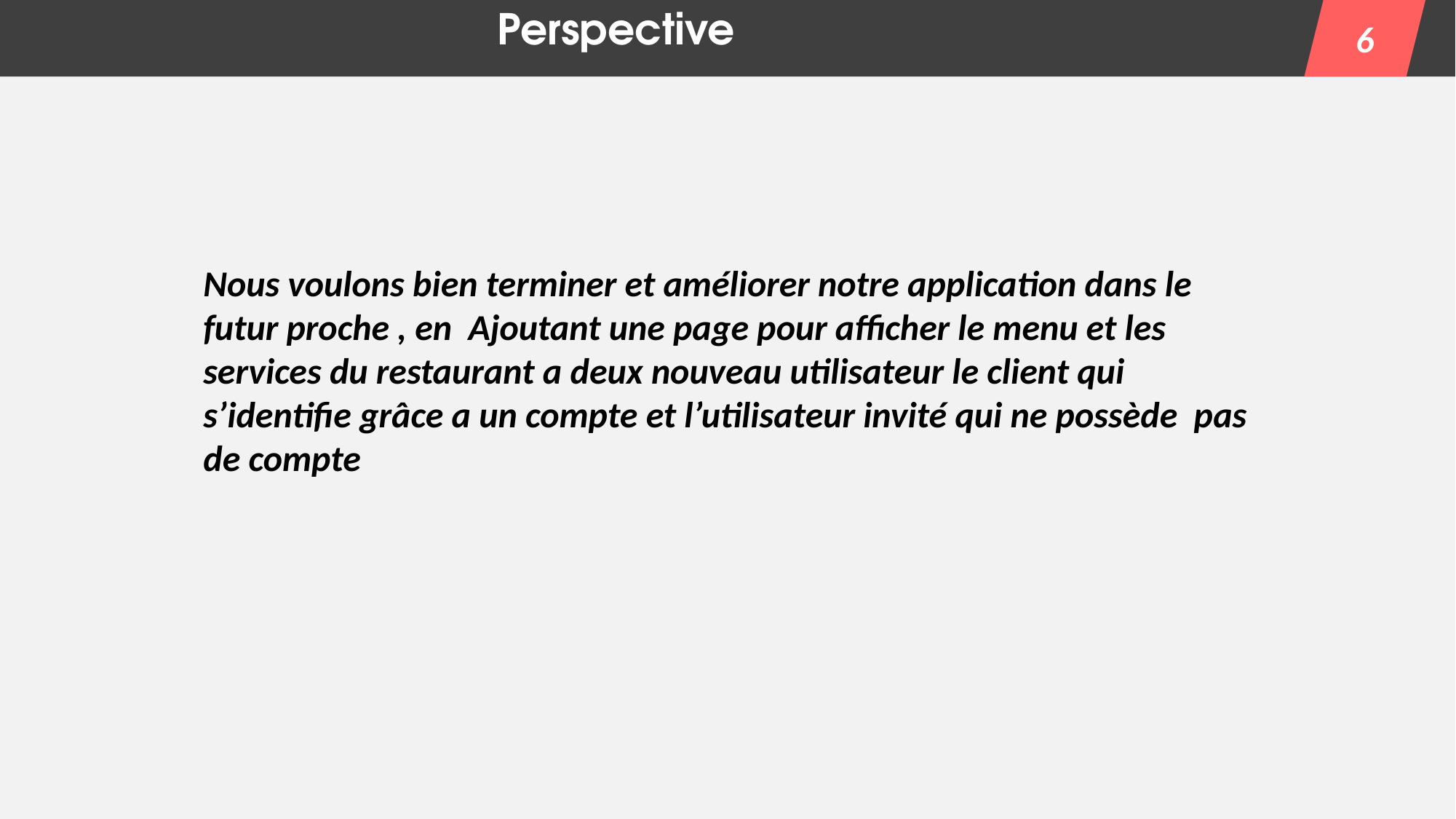

Perspective
6
Nous voulons bien terminer et améliorer notre application dans le futur proche , en  Ajoutant une page pour afficher le menu et les services du restaurant a deux nouveau utilisateur le client qui s’identifie grâce a un compte et l’utilisateur invité qui ne possède  pas de compte